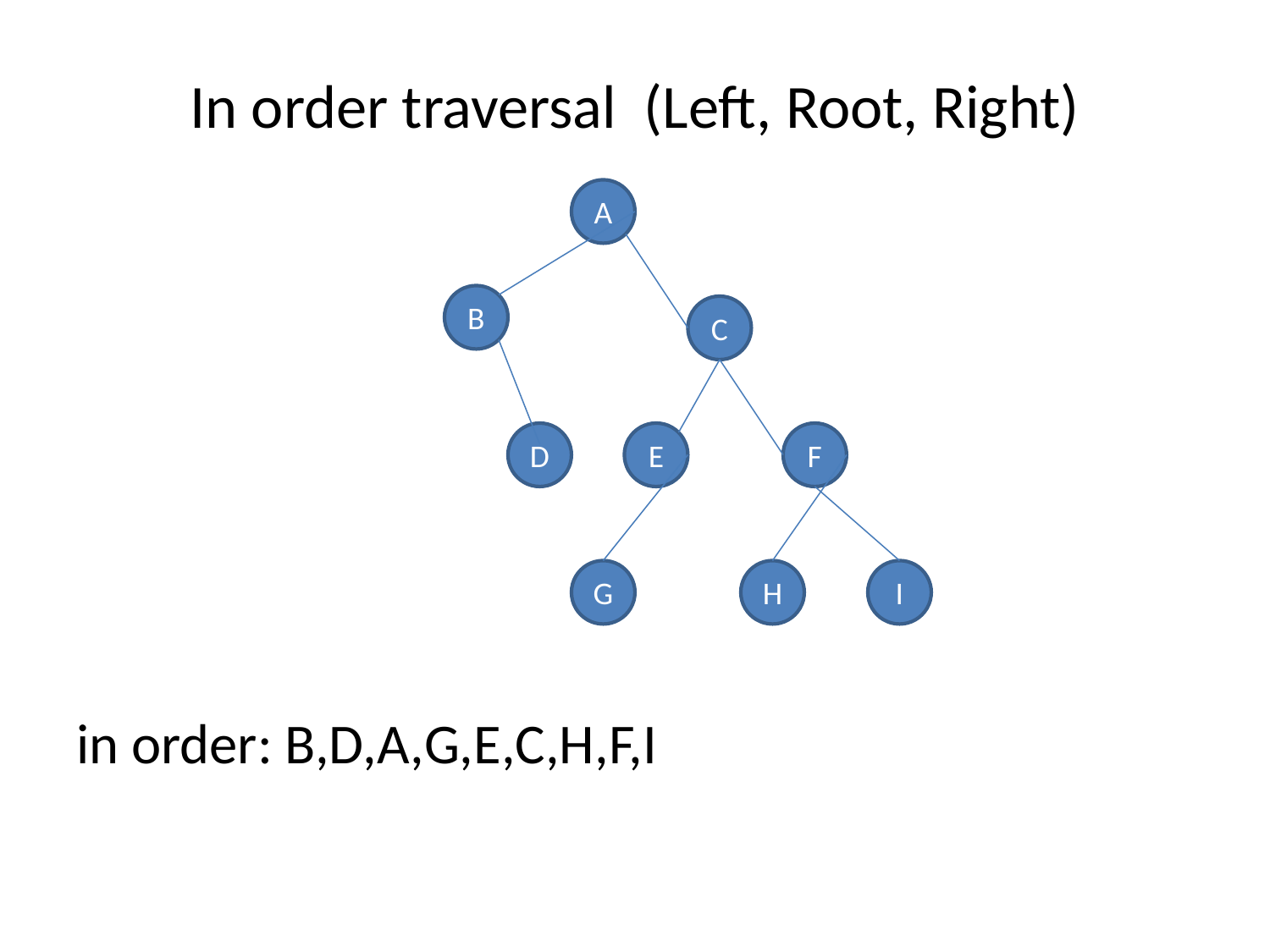

# In order traversal  (Left, Root, Right)

in order: B,D,A,G,E,C,H,F,I
A
B
C
D
E
F
G
H
I